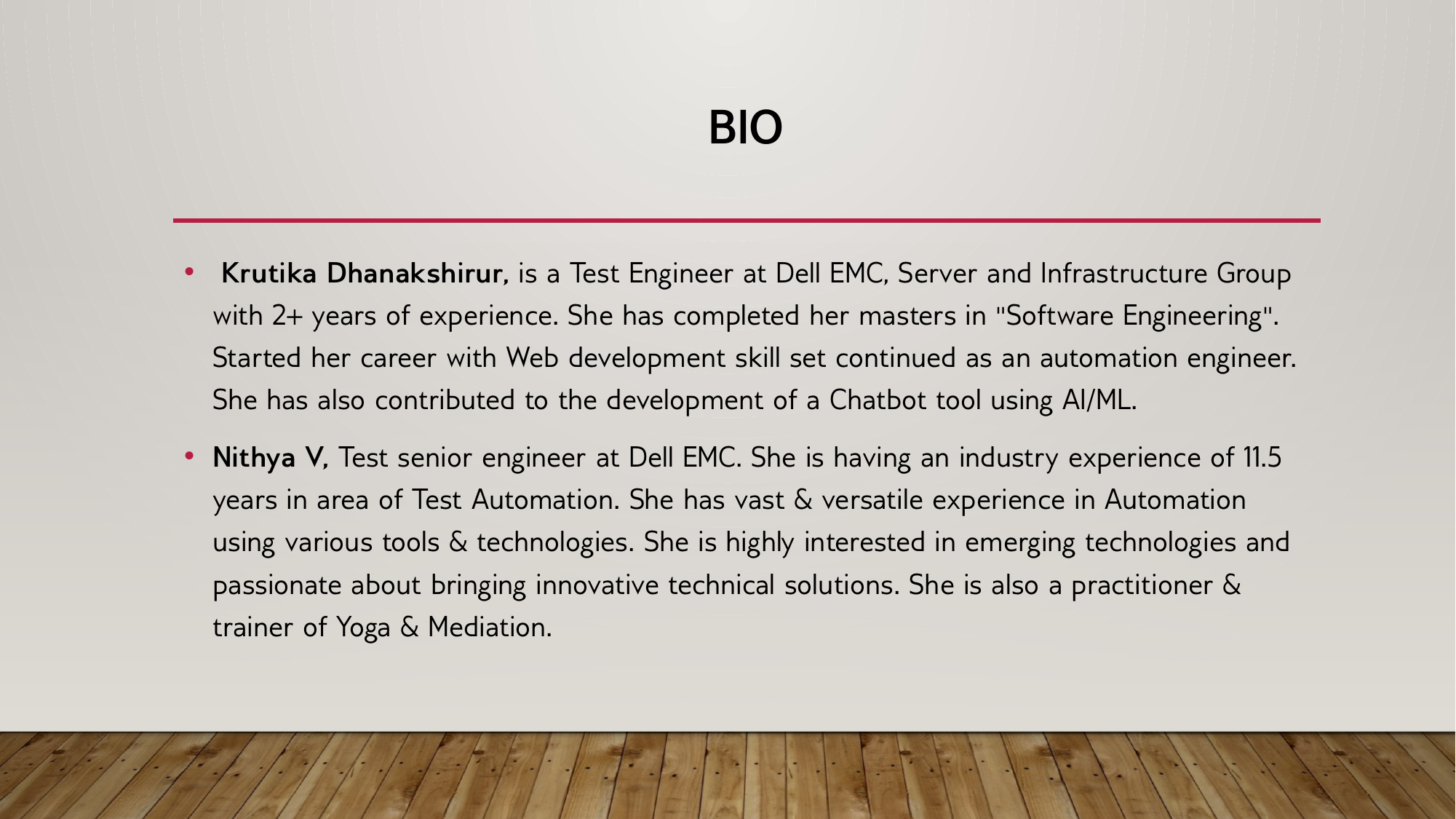

# BIO
 Krutika Dhanakshirur, is a Test Engineer at Dell EMC, Server and Infrastructure Group with 2+ years of experience. She has completed her masters in "Software Engineering". Started her career with Web development skill set continued as an automation engineer. She has also contributed to the development of a Chatbot tool using AI/ML.
Nithya V, Test senior engineer at Dell EMC. She is having an industry experience of 11.5 years in area of Test Automation. She has vast & versatile experience in Automation using various tools & technologies. She is highly interested in emerging technologies and passionate about bringing innovative technical solutions. She is also a practitioner & trainer of Yoga & Mediation.